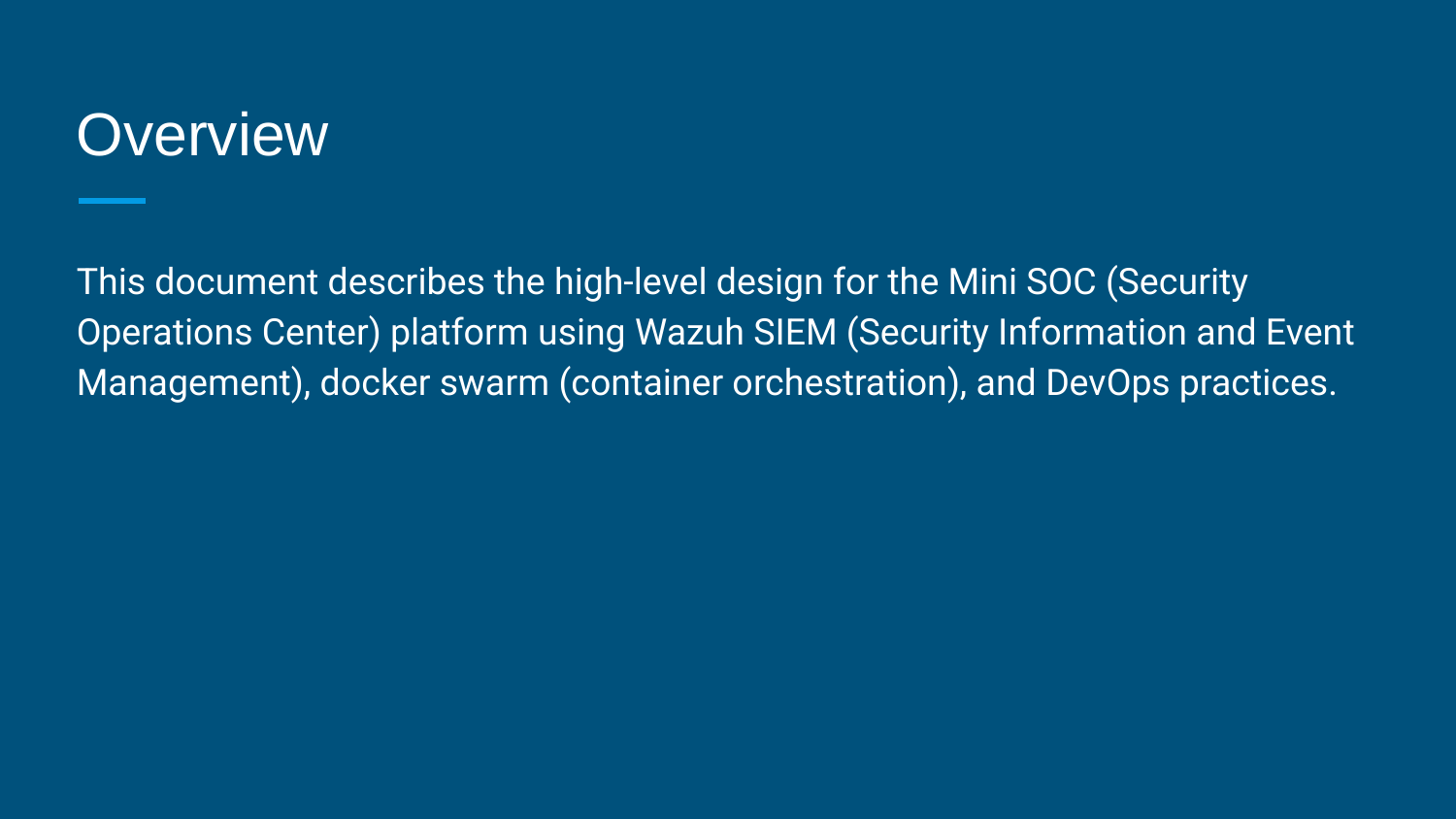

# Overview
This document describes the high-level design for the Mini SOC (Security Operations Center) platform using Wazuh SIEM (Security Information and Event Management), docker swarm (container orchestration), and DevOps practices.